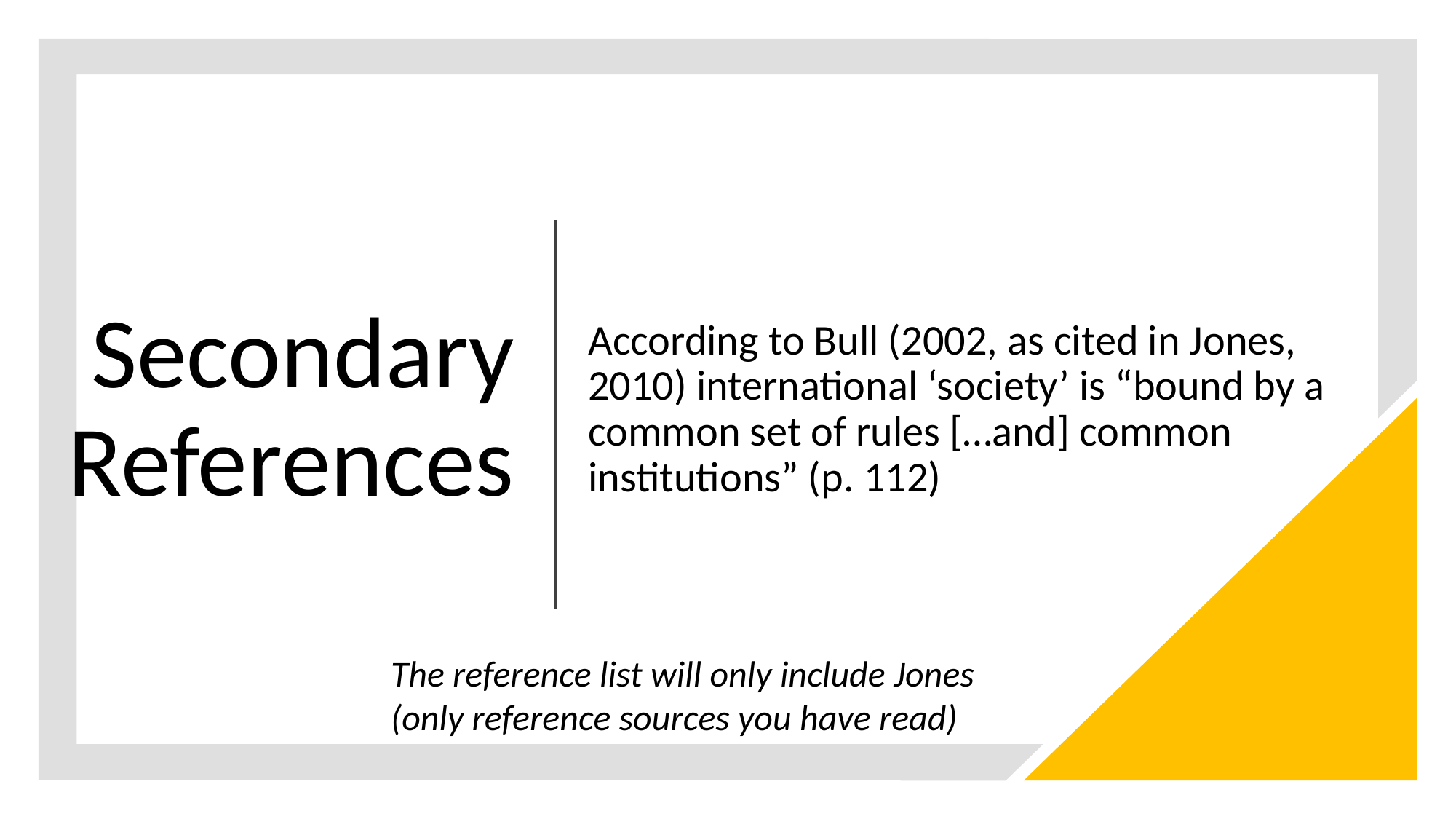

# Secondary References
According to Bull (2002, as cited in Jones, 2010) international ‘society’ is “bound by a common set of rules […and] common institutions” (p. 112)

The reference list will only include Jones
(only reference sources you have read)